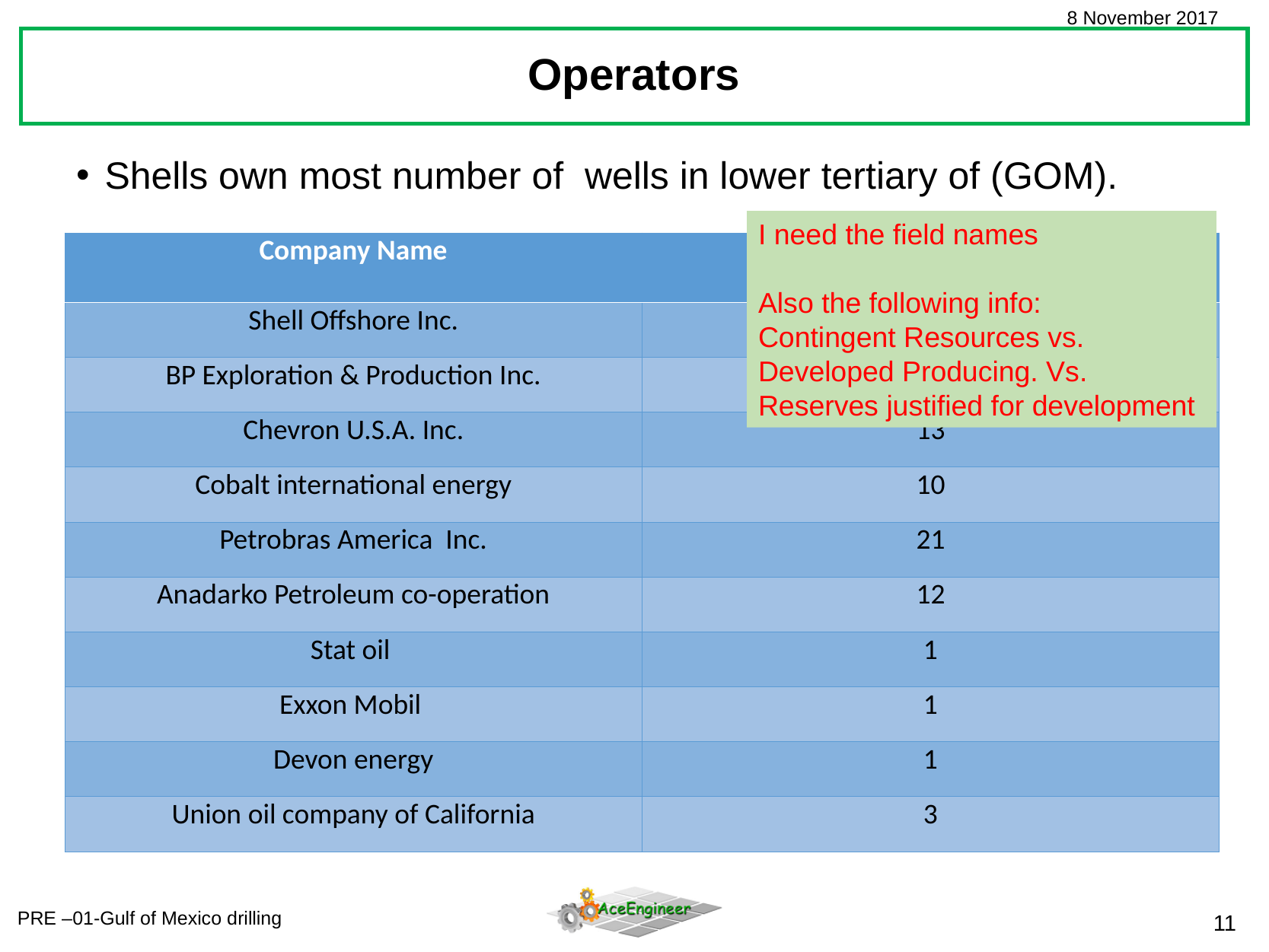

Operators
Shells own most number of  wells in lower tertiary of (GOM).

I need the field names

Also the following info:
Contingent Resources vs. Developed Producing. Vs. Reserves justified for development
| Company Name | Wells Owned |
| --- | --- |
| Shell Offshore Inc. | 28 |
| BP Exploration & Production Inc. | 13 |
| Chevron U.S.A. Inc. | 13 |
| Cobalt international energy | 10 |
| Petrobras America Inc. | 21 |
| Anadarko Petroleum co-operation | 12 |
| Stat oil | 1 |
| Exxon Mobil | 1 |
| Devon energy | 1 |
| Union oil company of California | 3 |